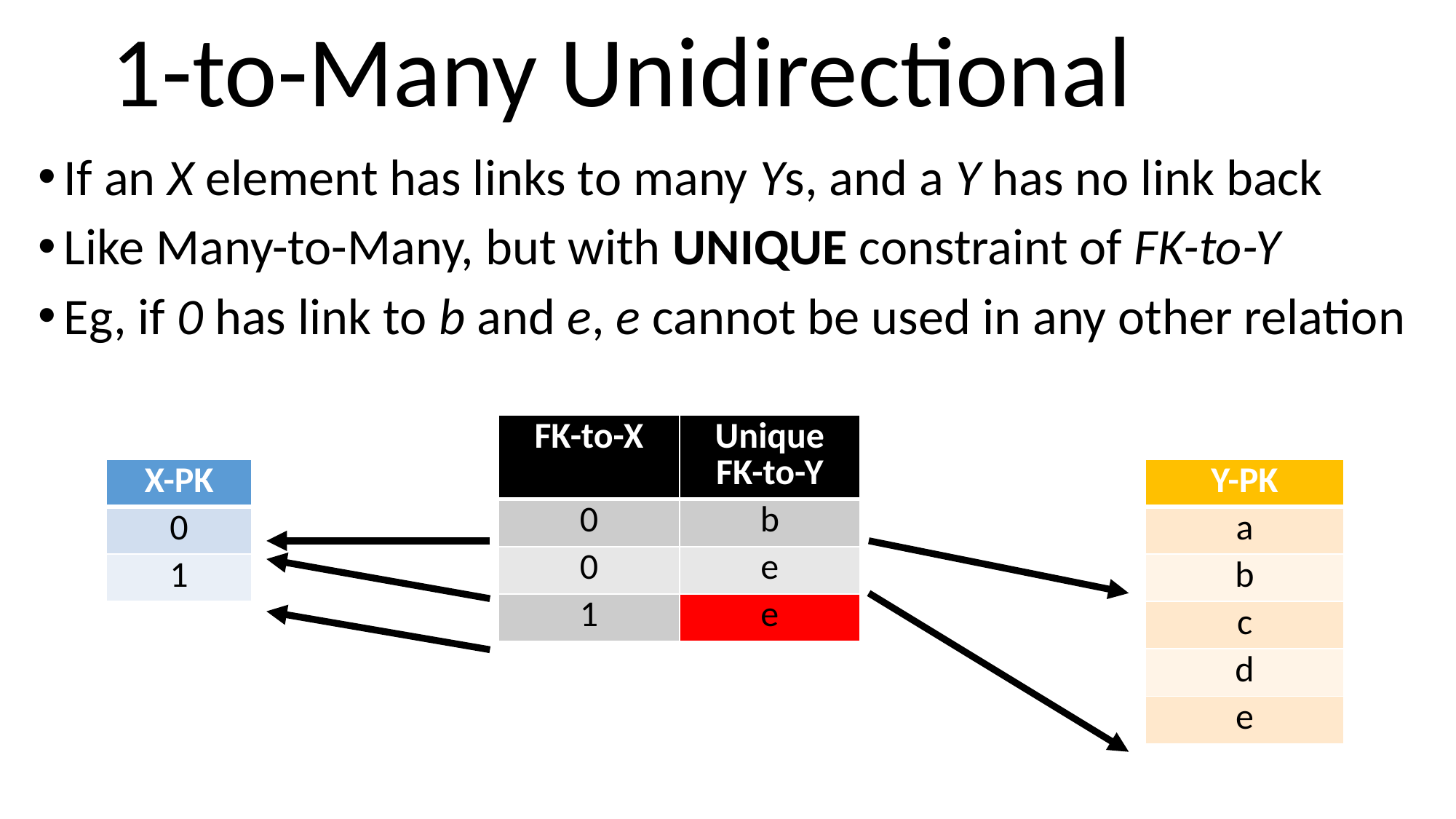

# 1-to-Many Unidirectional
If an X element has links to many Ys, and a Y has no link back
Like Many-to-Many, but with UNIQUE constraint of FK-to-Y
Eg, if 0 has link to b and e, e cannot be used in any other relation
| FK-to-X | Unique FK-to-Y |
| --- | --- |
| 0 | b |
| 0 | e |
| 1 | e |
| X-PK |
| --- |
| 0 |
| 1 |
| Y-PK |
| --- |
| a |
| b |
| c |
| d |
| e |